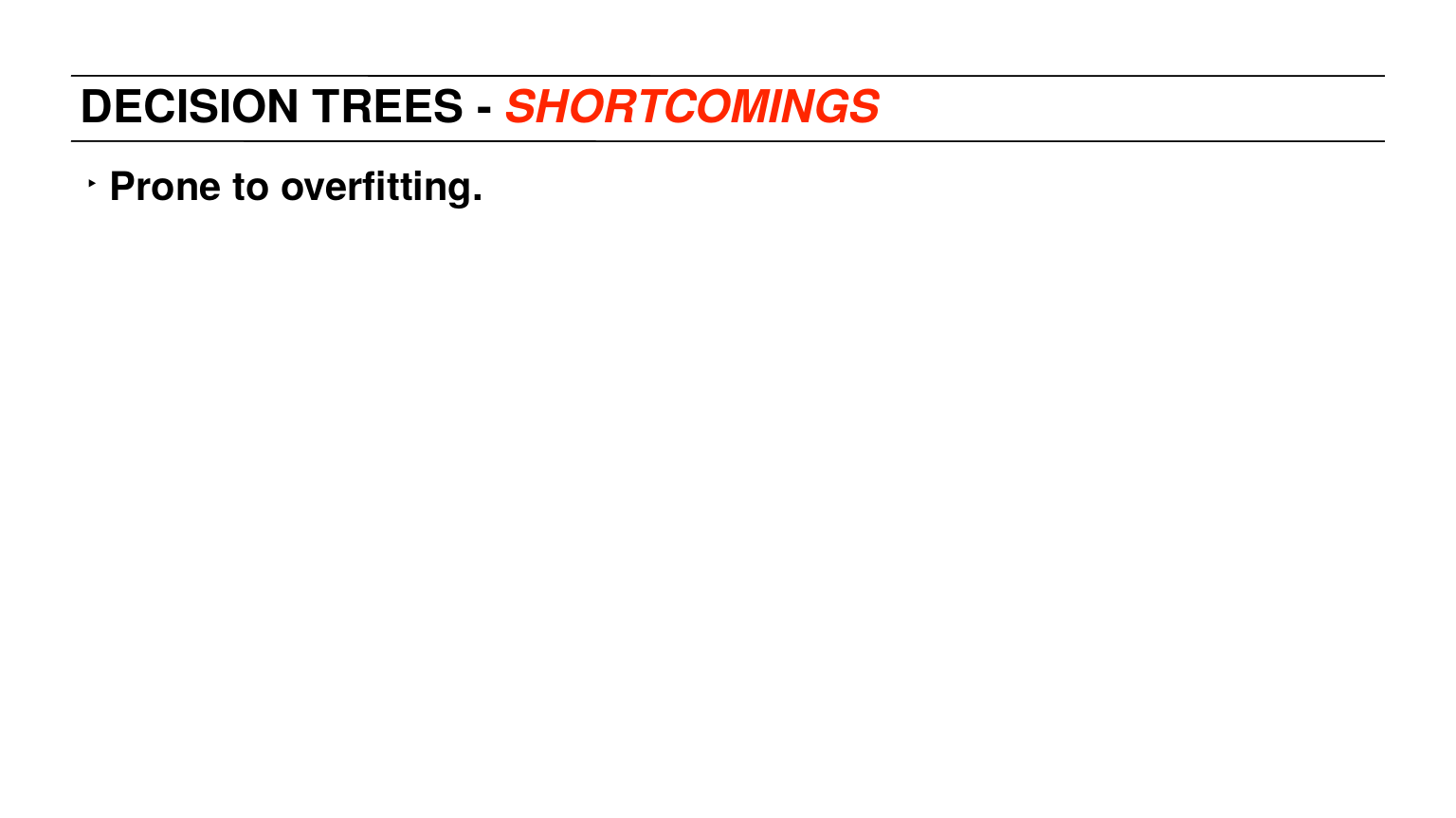

# DECISION TREES - SHORTCOMINGS
8

Prone to overfitting.